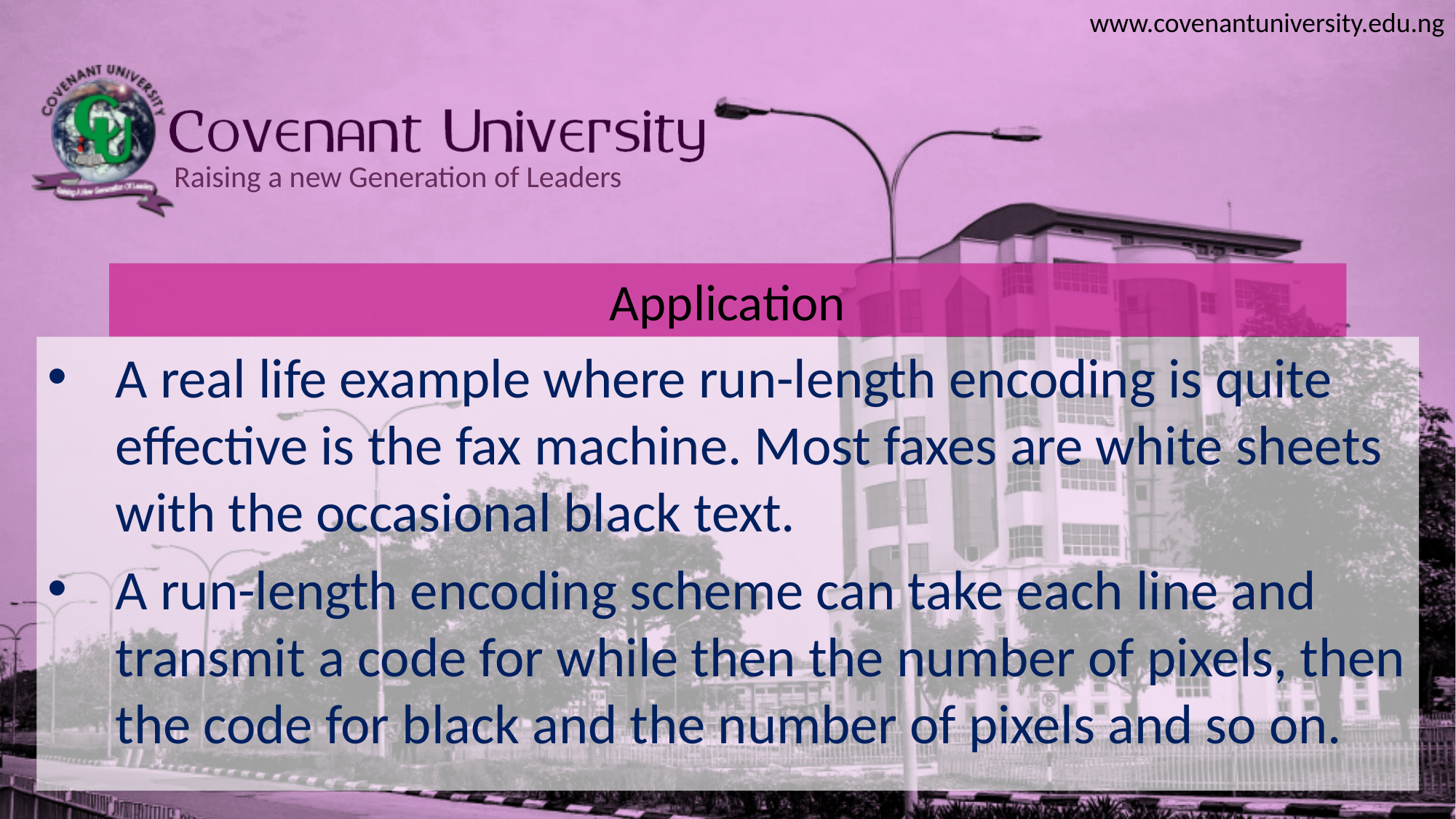

# Application
A real life example where run-length encoding is quite effective is the fax machine. Most faxes are white sheets with the occasional black text.
A run-length encoding scheme can take each line and transmit a code for while then the number of pixels, then the code for black and the number of pixels and so on.